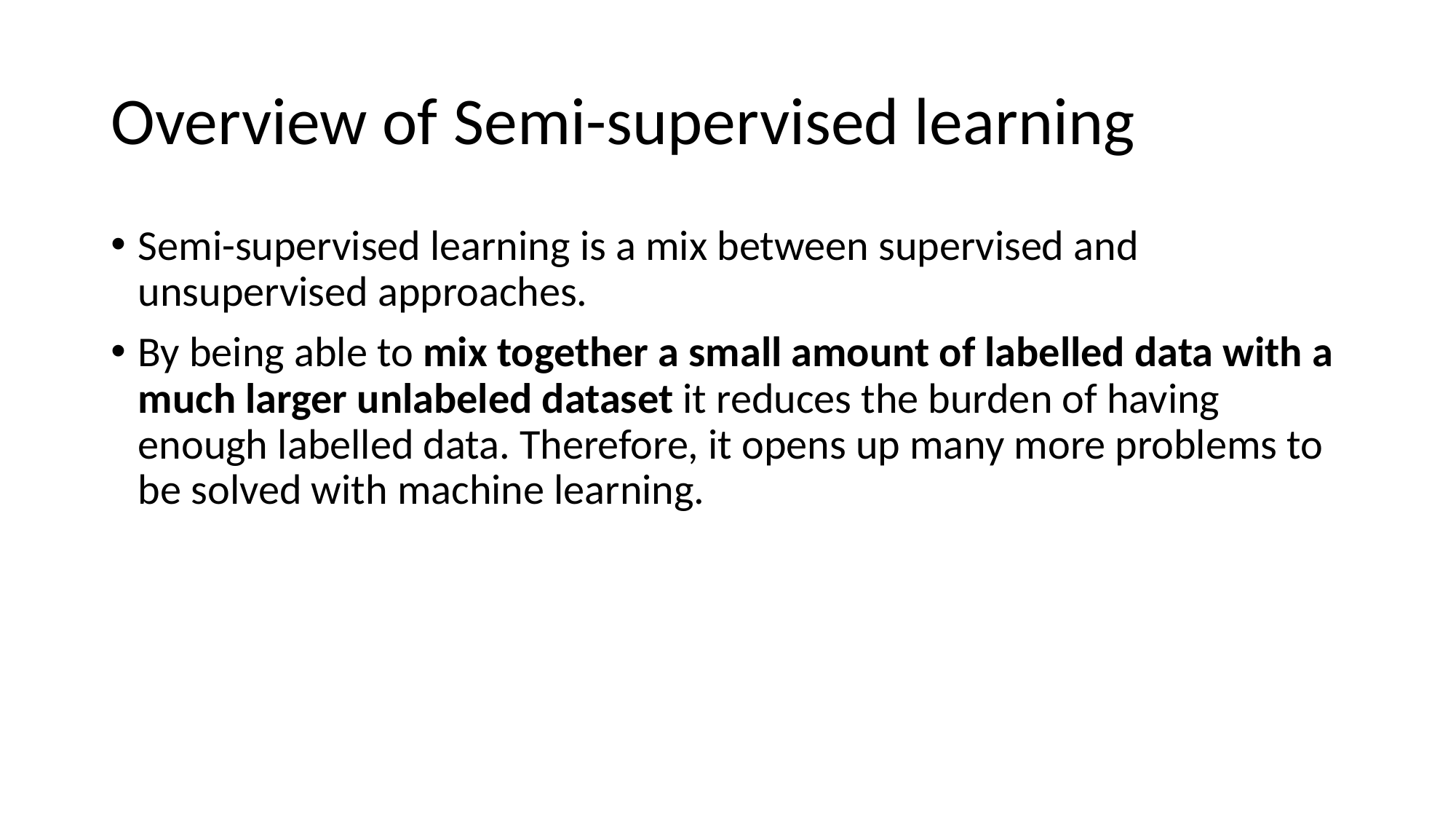

# Overview of Semi-supervised learning
Semi-supervised learning is a mix between supervised and unsupervised approaches.
By being able to mix together a small amount of labelled data with a much larger unlabeled dataset it reduces the burden of having enough labelled data. Therefore, it opens up many more problems to be solved with machine learning.